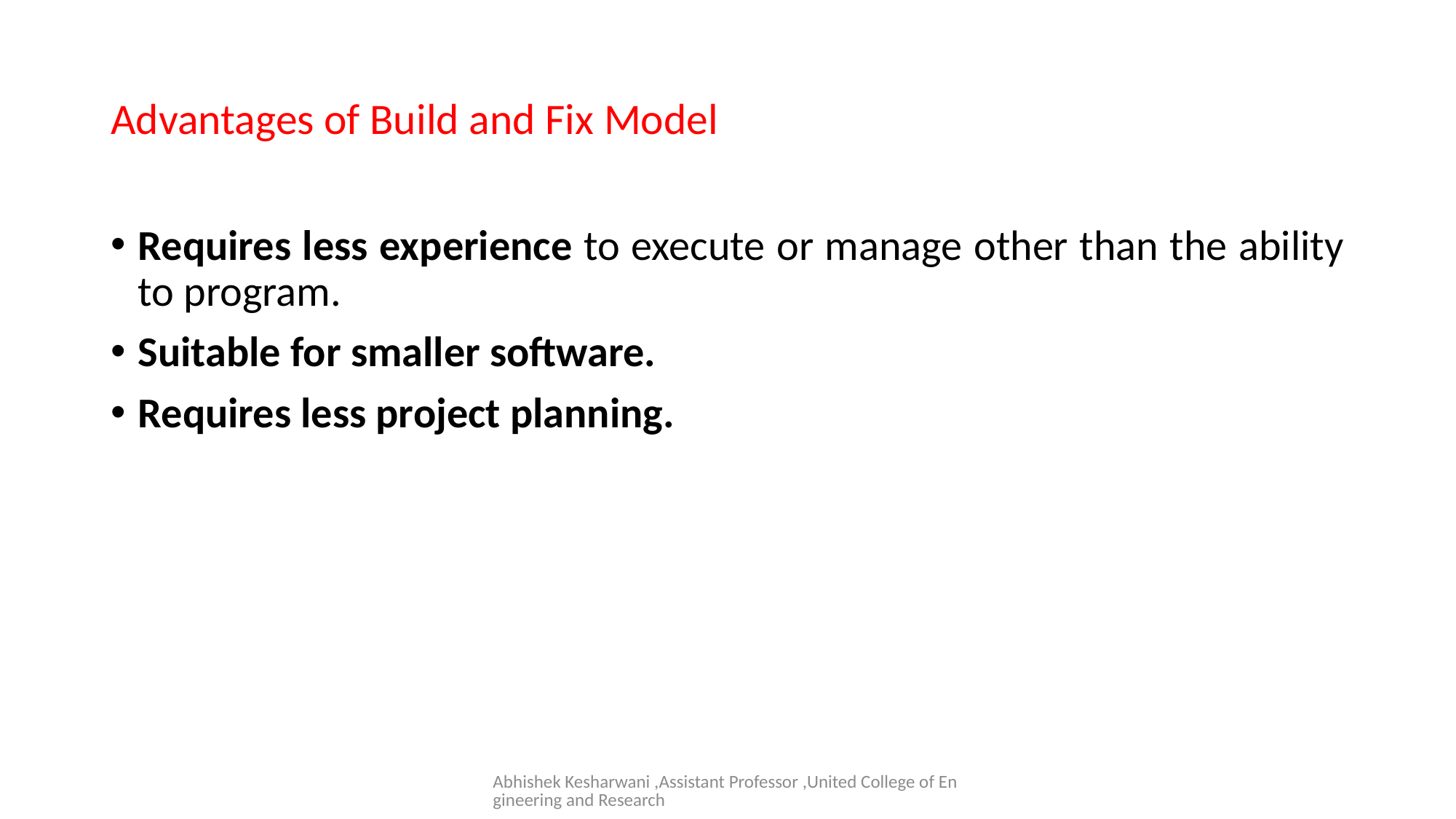

# Advantages of Build and Fix Model
Requires less experience to execute or manage other than the ability to program.
Suitable for smaller software.
Requires less project planning.

Abhishek Kesharwani ,Assistant Professor ,United College of Engineering and Research